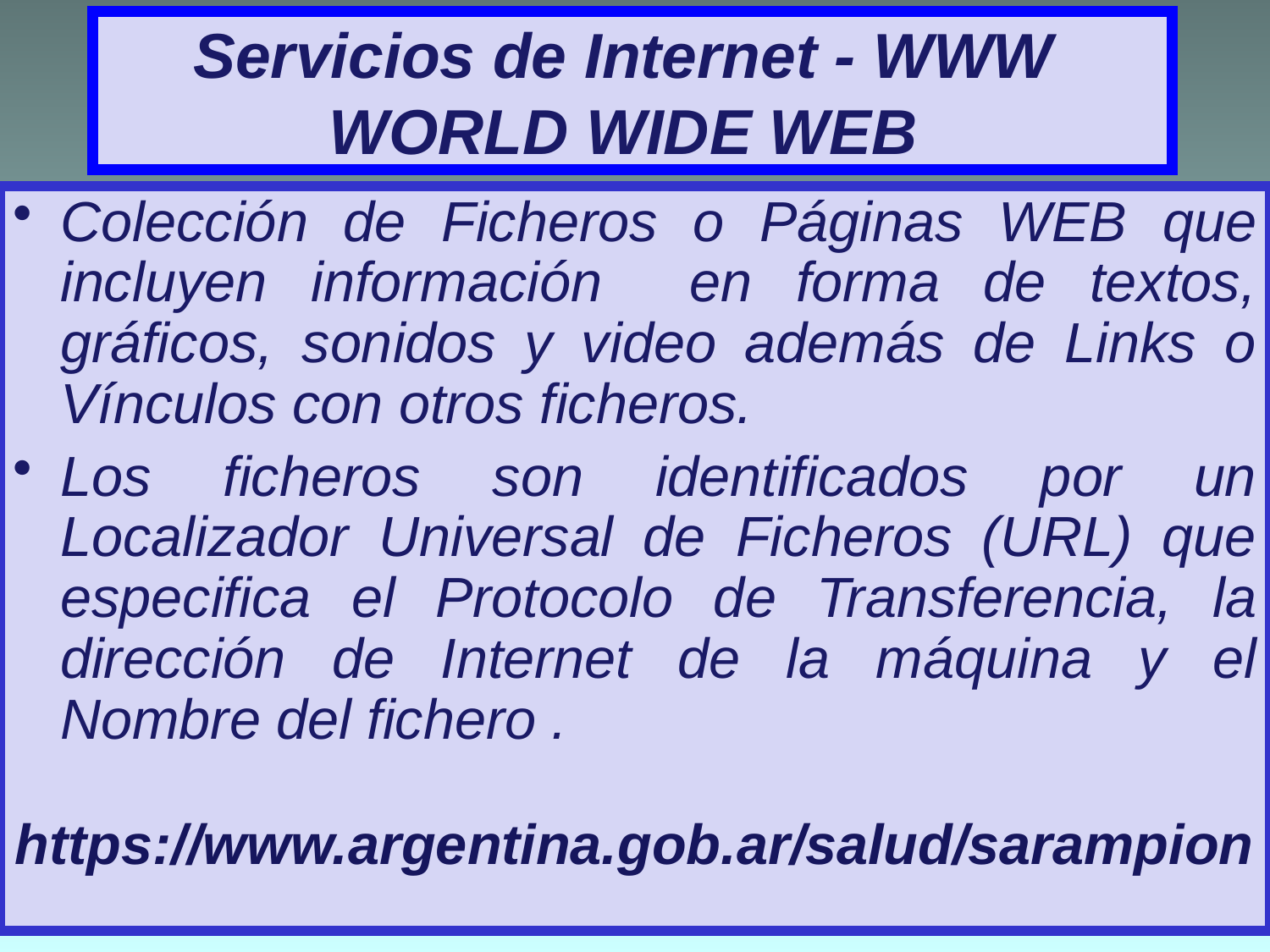

# Servicios de Internet - WWW WORLD WIDE WEB
Colección de Ficheros o Páginas WEB que incluyen información  en forma de textos, gráficos, sonidos y video además de Links o Vínculos con otros ficheros.
Los ficheros son identificados por un Localizador Universal de Ficheros (URL) que especifica el Protocolo de Transferencia, la dirección de Internet de la máquina y el Nombre del fichero .
 https://www.argentina.gob.ar/salud/sarampion
18/05/2022
35